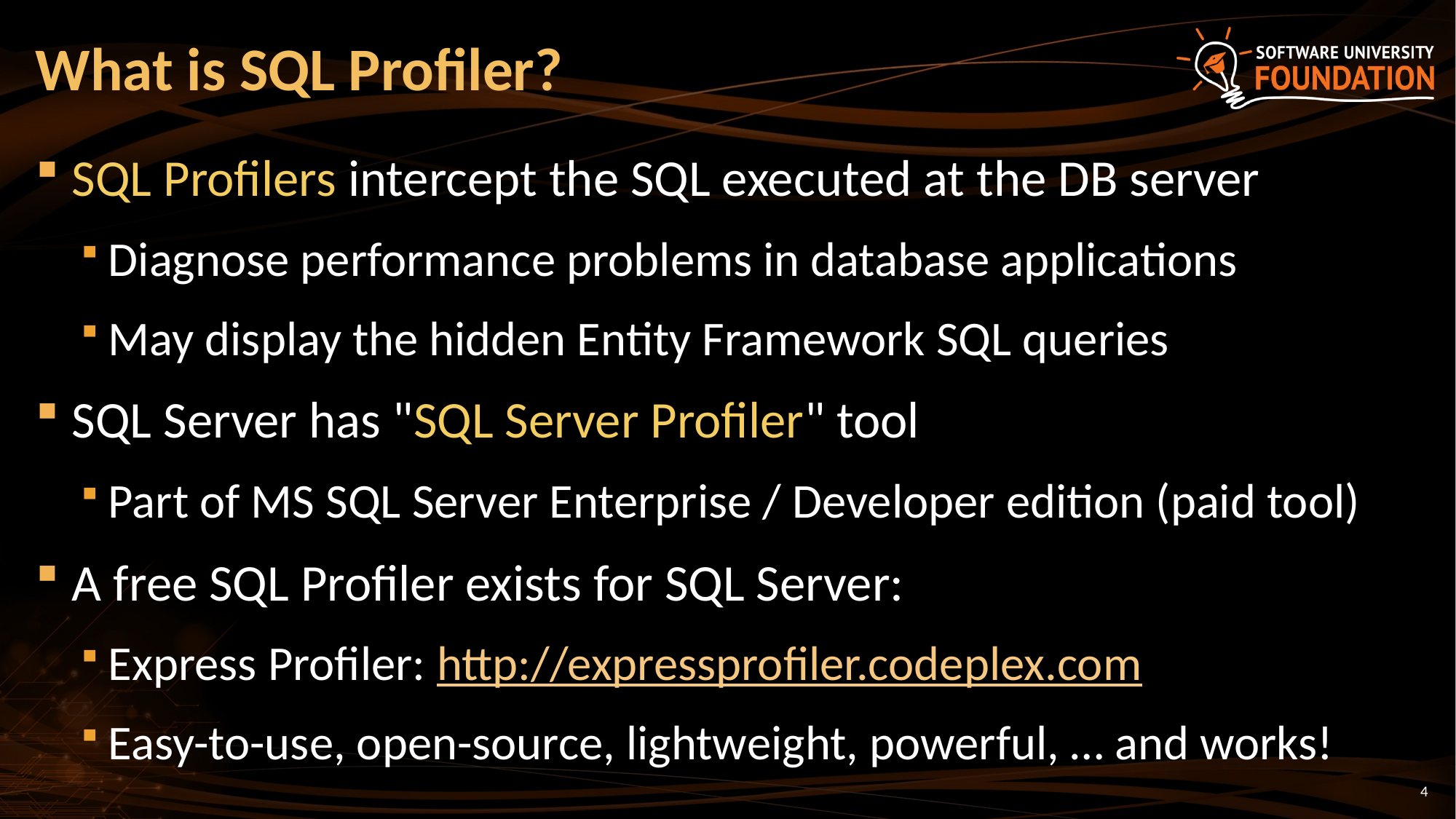

# What is SQL Profiler?
SQL Profilers intercept the SQL executed at the DB server
Diagnose performance problems in database applications
May display the hidden Entity Framework SQL queries
SQL Server has "SQL Server Profiler" tool
Part of MS SQL Server Enterprise / Developer edition (paid tool)
A free SQL Profiler exists for SQL Server:
Express Profiler: http://expressprofiler.codeplex.com
Easy-to-use, open-source, lightweight, powerful, … and works!
4